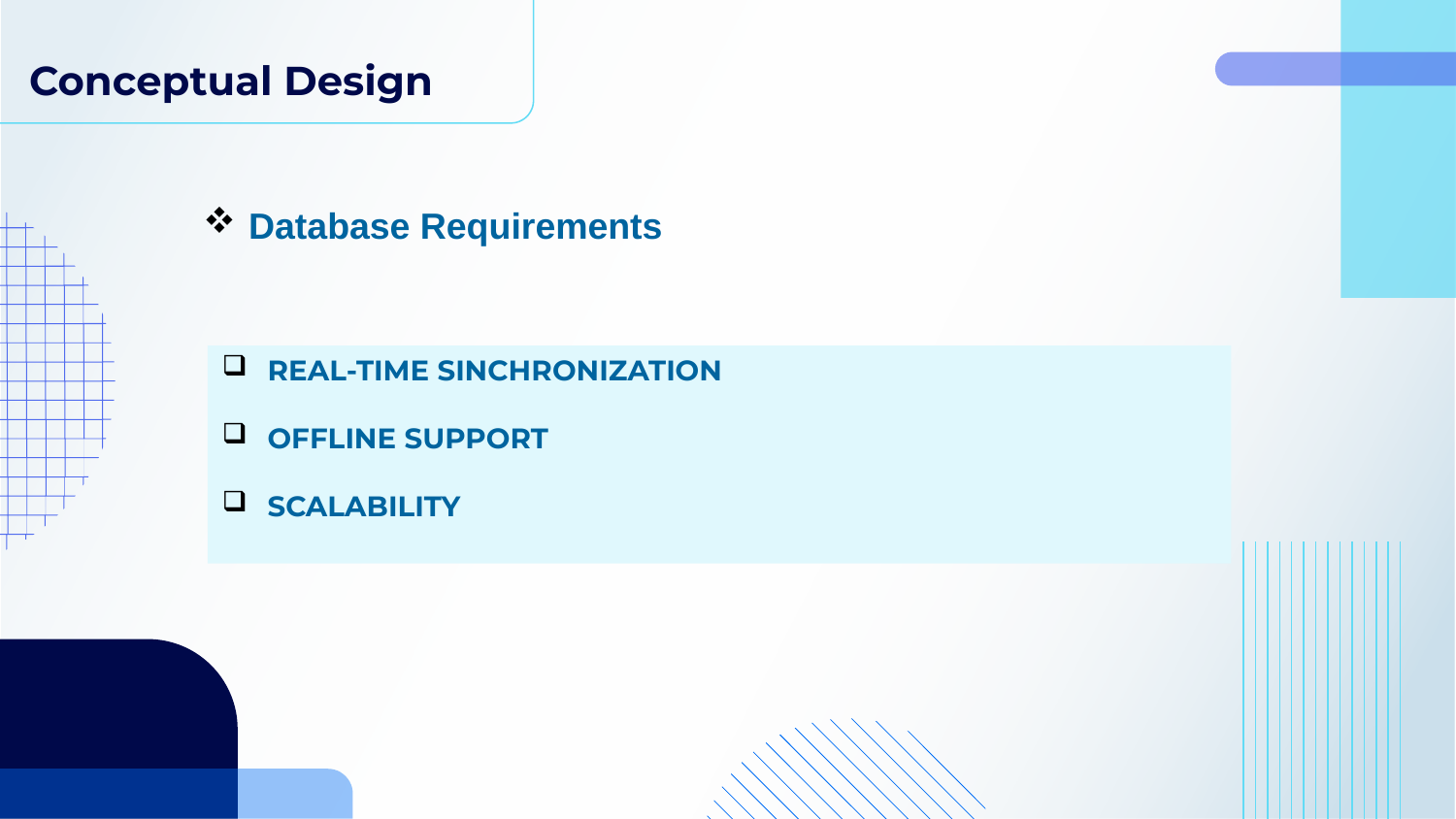

# Conceptual Design

Database Requirements
REAL-TIME SINCHRONIZATION

OFFLINE SUPPORT

SCALABILITY